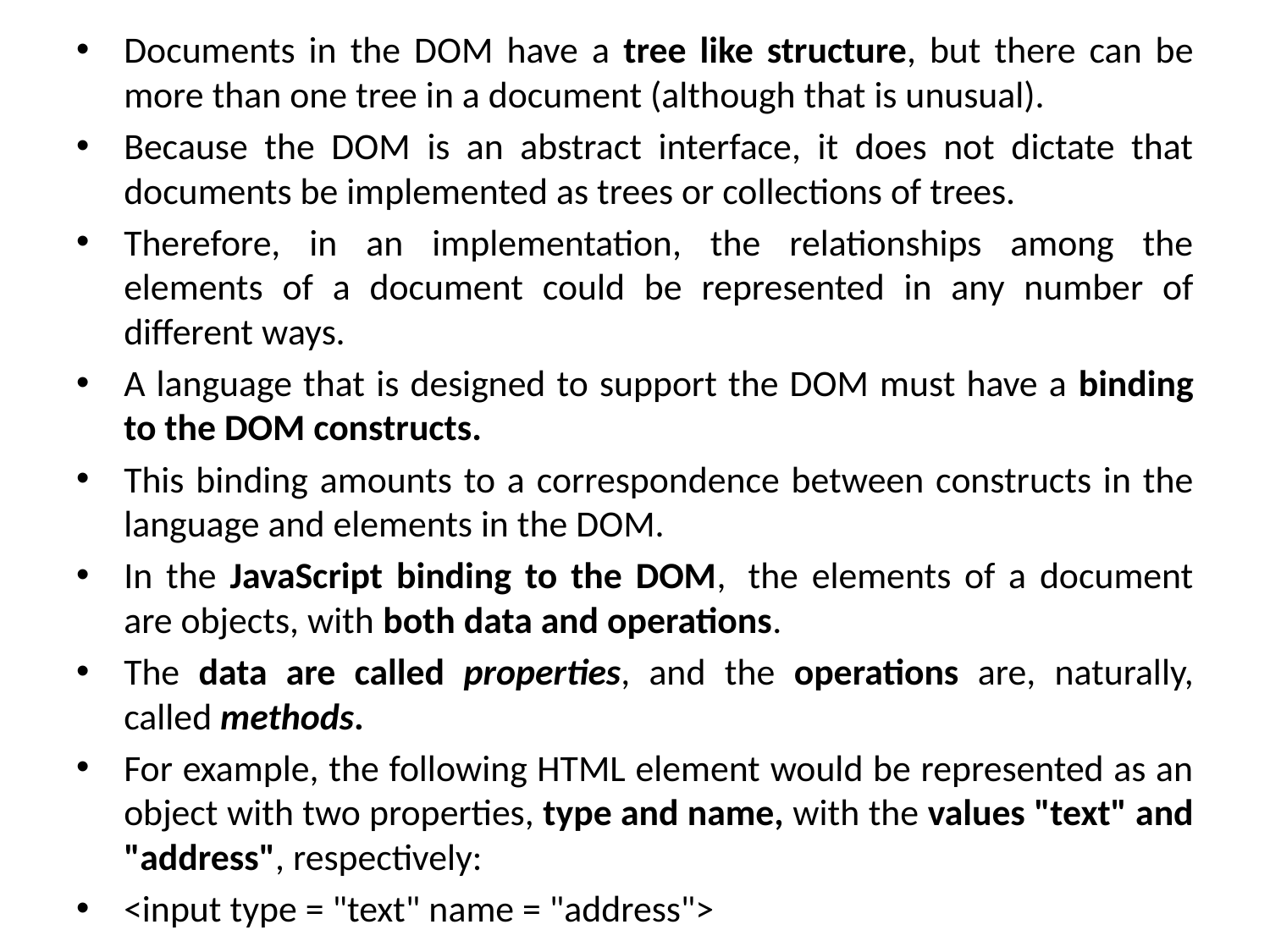

Documents in the DOM have a tree like structure, but there can be more than one tree in a document (although that is unusual).
Because the DOM is an abstract interface, it does not dictate that documents be implemented as trees or collections of trees.
Therefore, in an implementation, the relationships among the elements of a document could be represented in any number of different ways.
A language that is designed to support the DOM must have a binding to the DOM constructs.
This binding amounts to a correspondence between constructs in the language and elements in the DOM.
In the JavaScript binding to the DOM,  the elements of a document are objects, with both data and operations.
The data are called properties, and the operations are, naturally, called methods.
For example, the following HTML element would be represented as an object with two properties, type and name, with the values "text" and "address", respectively:
<input type = "text" name = "address">